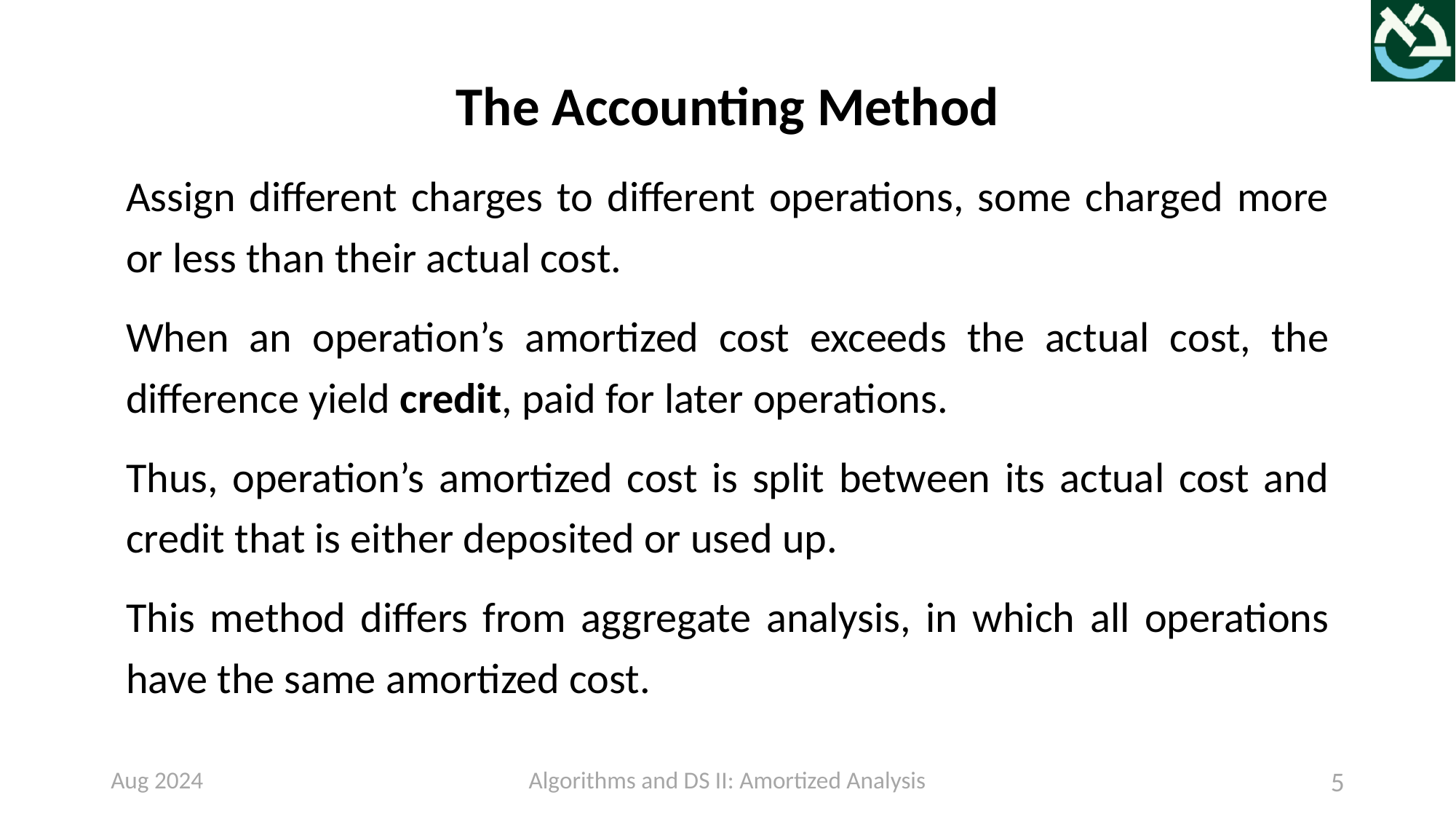

The Accounting Method
Assign different charges to different operations, some charged more or less than their actual cost.
When an operation’s amortized cost exceeds the actual cost, the difference yield credit, paid for later operations.
Thus, operation’s amortized cost is split between its actual cost and credit that is either deposited or used up.
This method differs from aggregate analysis, in which all operations have the same amortized cost.
Aug 2024
Algorithms and DS II: Amortized Analysis
5